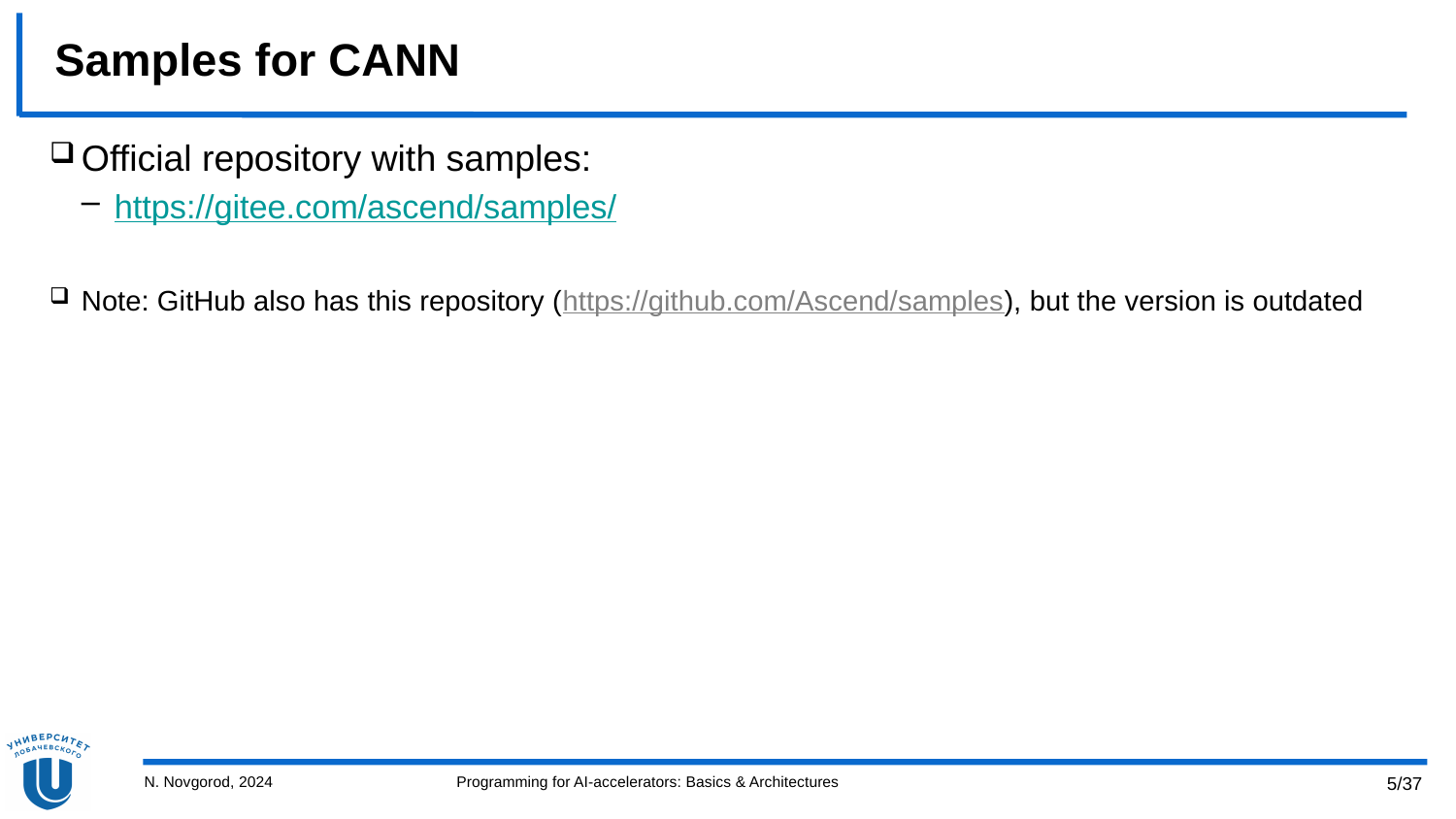

# Samples for CANN
Official repository with samples:
https://gitee.com/ascend/samples/

Note: GitHub also has this repository (https://github.com/Ascend/samples), but the version is outdated
N. Novgorod, 2024
Programming for AI-accelerators: Basics & Architectures
5/37